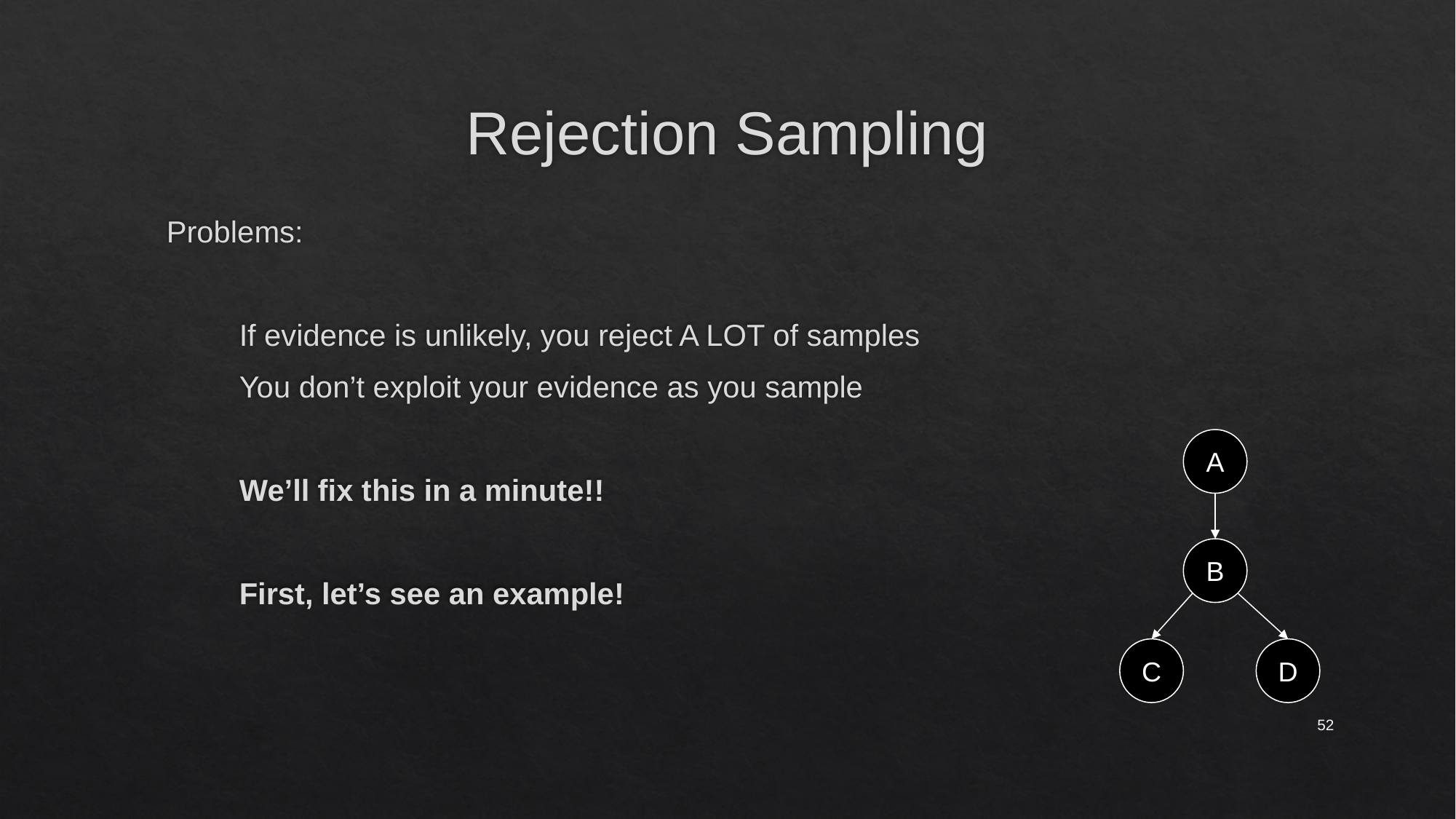

# Rejection Sampling
Problems:

	If evidence is unlikely, you reject A LOT of samples
	You don’t exploit your evidence as you sample

	We’ll fix this in a minute!!

	First, let’s see an example!
A
B
C
D
52